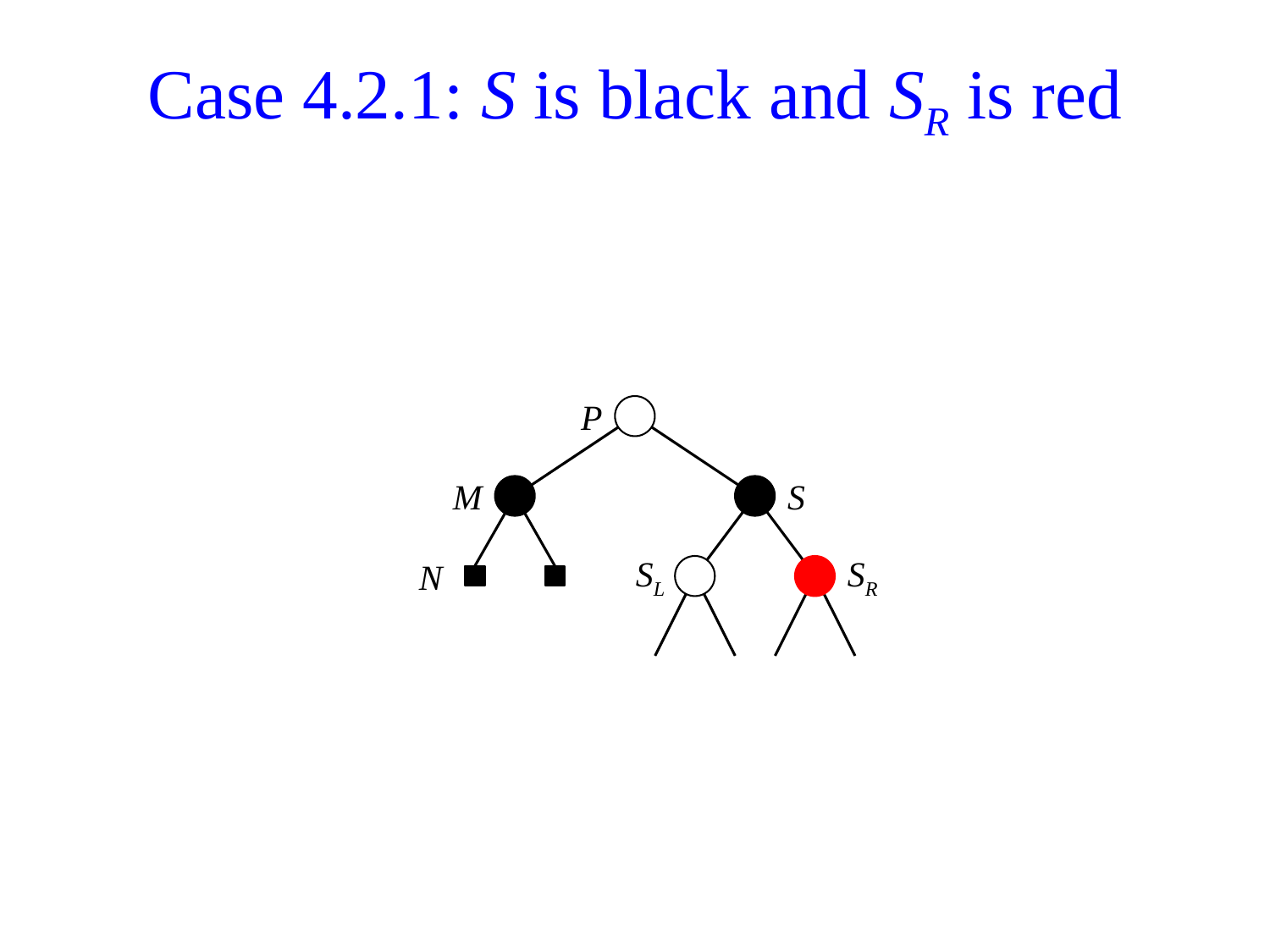

# Case 4.2.1: S is black and SR is red
P

M
S

N
SL
SR